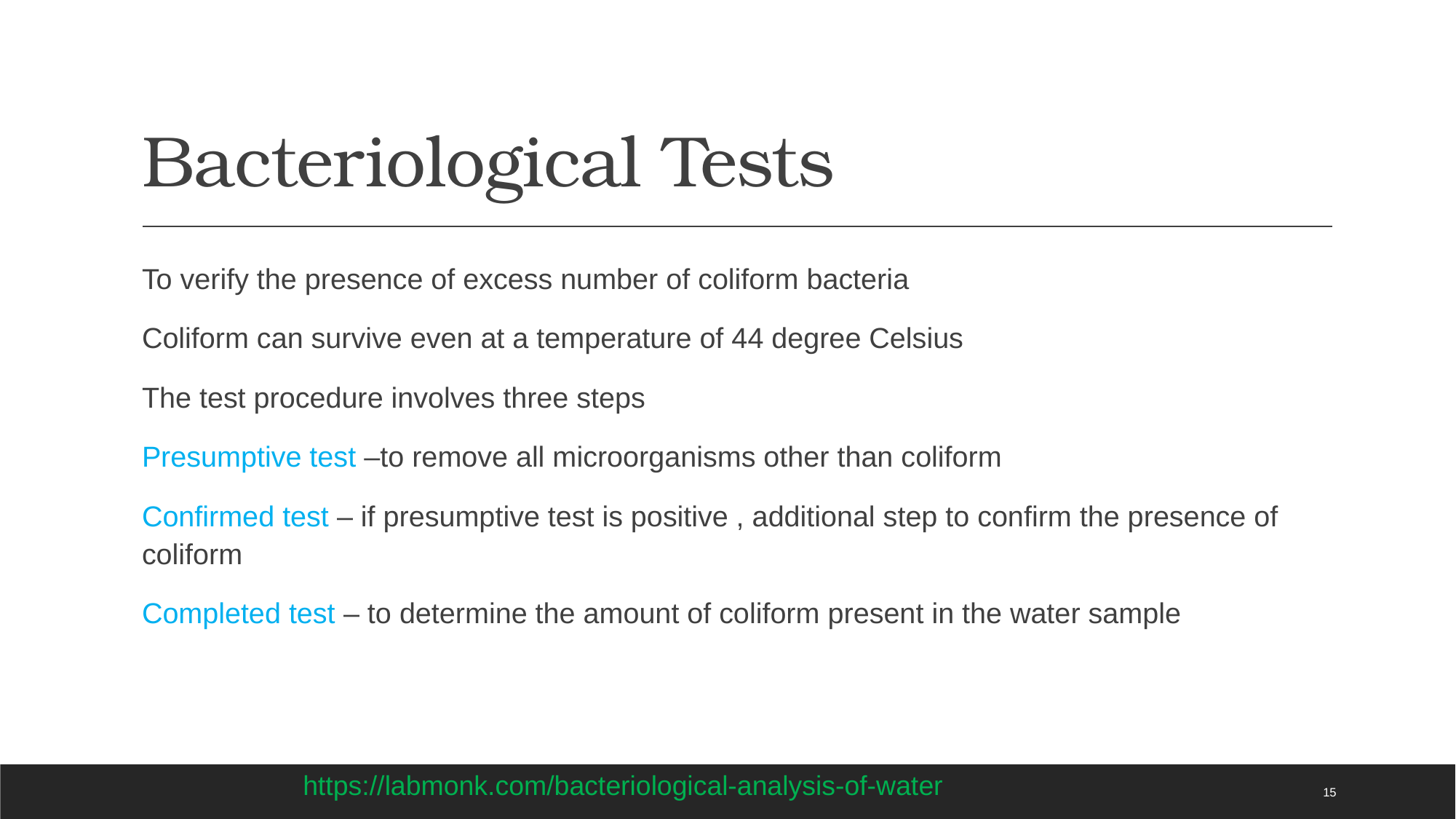

# Bacteriological Tests
To verify the presence of excess number of coliform bacteria
Coliform can survive even at a temperature of 44 degree Celsius
The test procedure involves three steps
Presumptive test –to remove all microorganisms other than coliform
Confirmed test – if presumptive test is positive , additional step to confirm the presence of coliform
Completed test – to determine the amount of coliform present in the water sample
https://labmonk.com/bacteriological-analysis-of-water
15